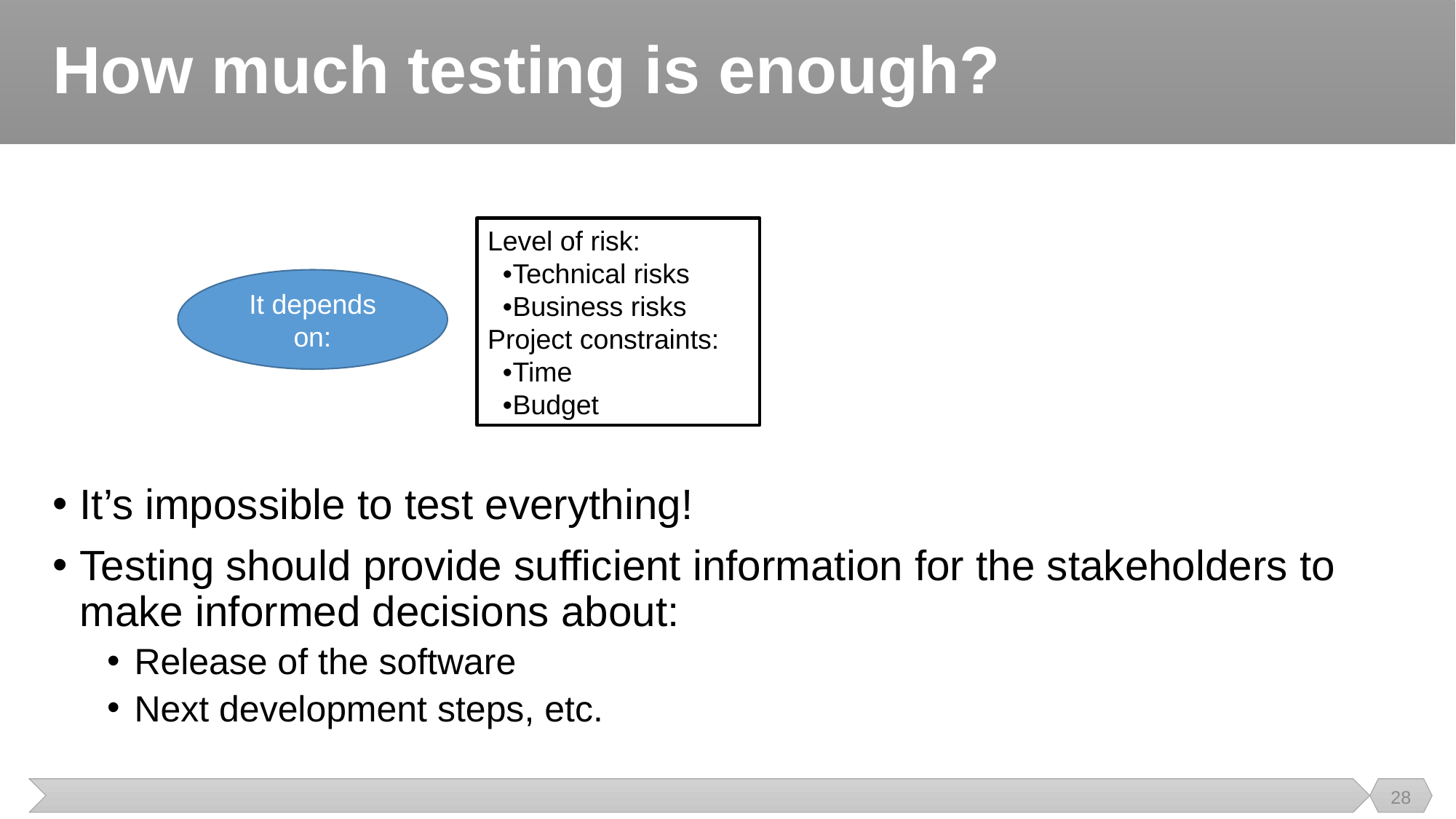

# How much testing is enough?

It’s impossible to test everything!
Testing should provide sufficient information for the stakeholders to make informed decisions about:
Release of the software
Next development steps, etc.

Level of risk:
  •Technical risks
  •Business risks
Project constraints:
  •Time
  •Budget
It depends on:
28